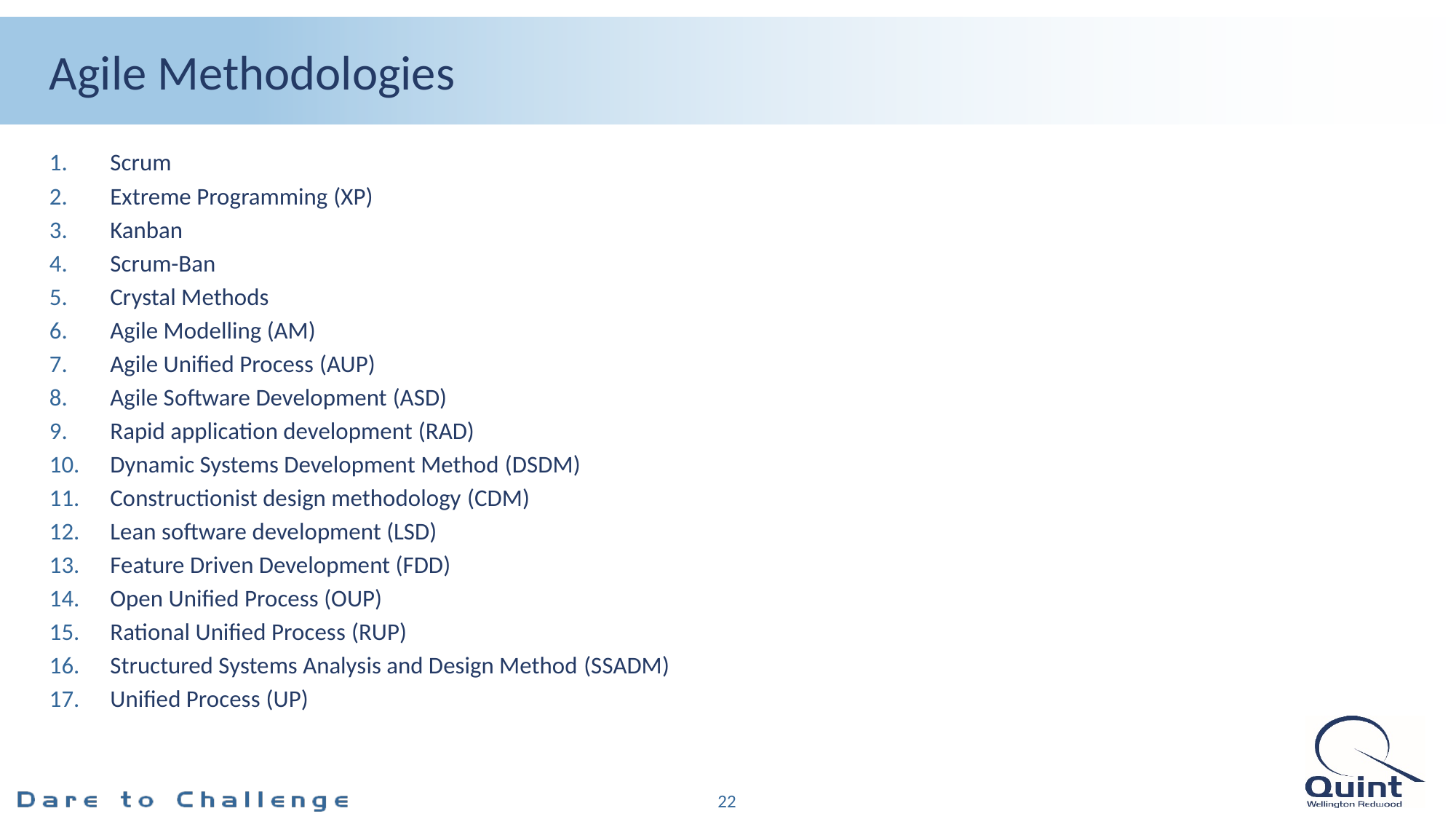

# Agile Methodologies
Scrum
Extreme Programming (XP)
Kanban
Scrum-Ban
Crystal Methods
Agile Modelling (AM)
Agile Unified Process (AUP)
Agile Software Development (ASD)
Rapid application development (RAD)
Dynamic Systems Development Method (DSDM)
Constructionist design methodology (CDM)
Lean software development (LSD)
Feature Driven Development (FDD)
Open Unified Process (OUP)
Rational Unified Process (RUP)
Structured Systems Analysis and Design Method (SSADM)
Unified Process (UP)
22